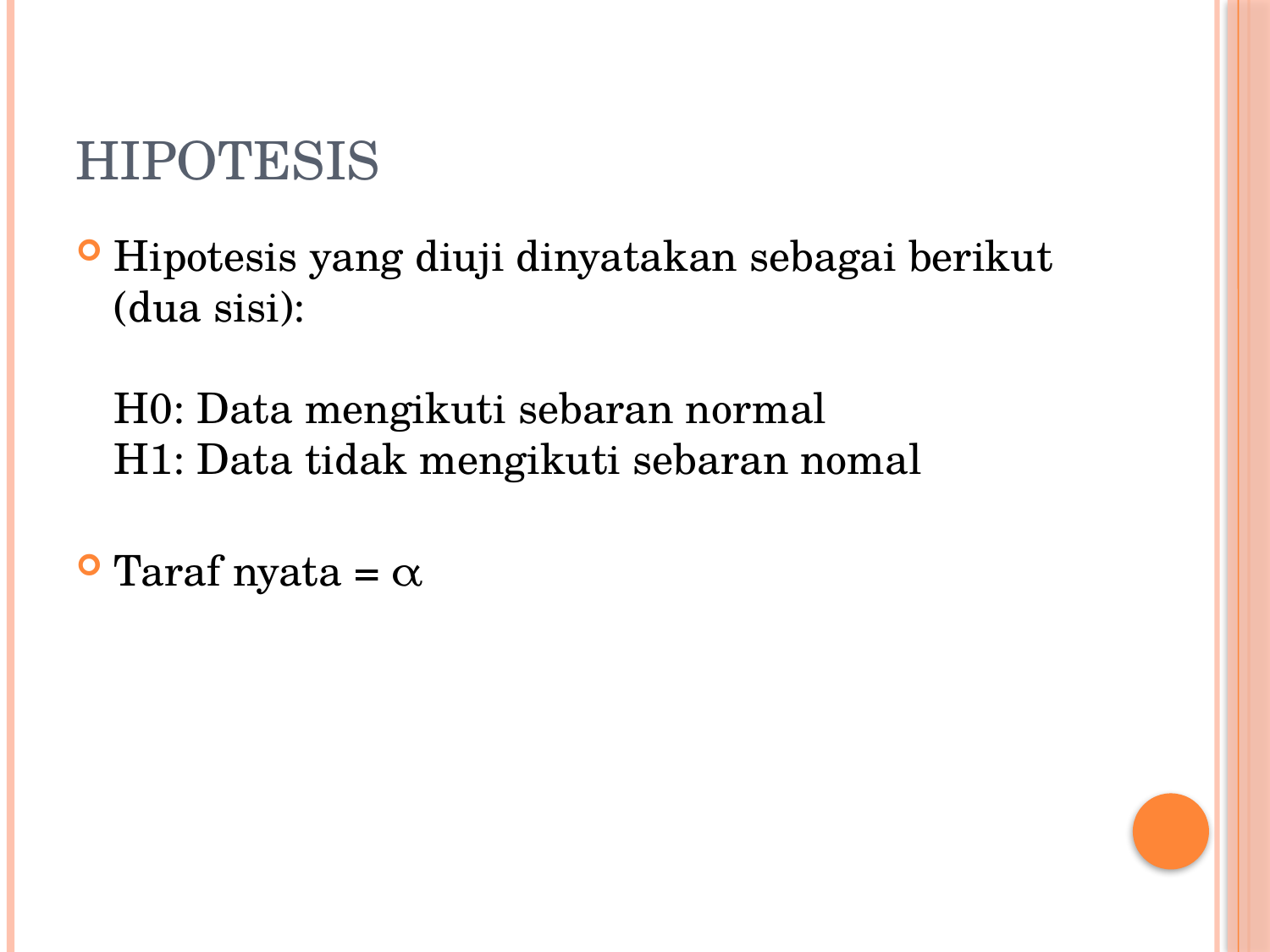

# HIPOTESIS
Hipotesis yang diuji dinyatakan sebagai berikut (dua sisi):
H0: Data mengikuti sebaran normal
H1: Data tidak mengikuti sebaran nomal
Taraf nyata = α